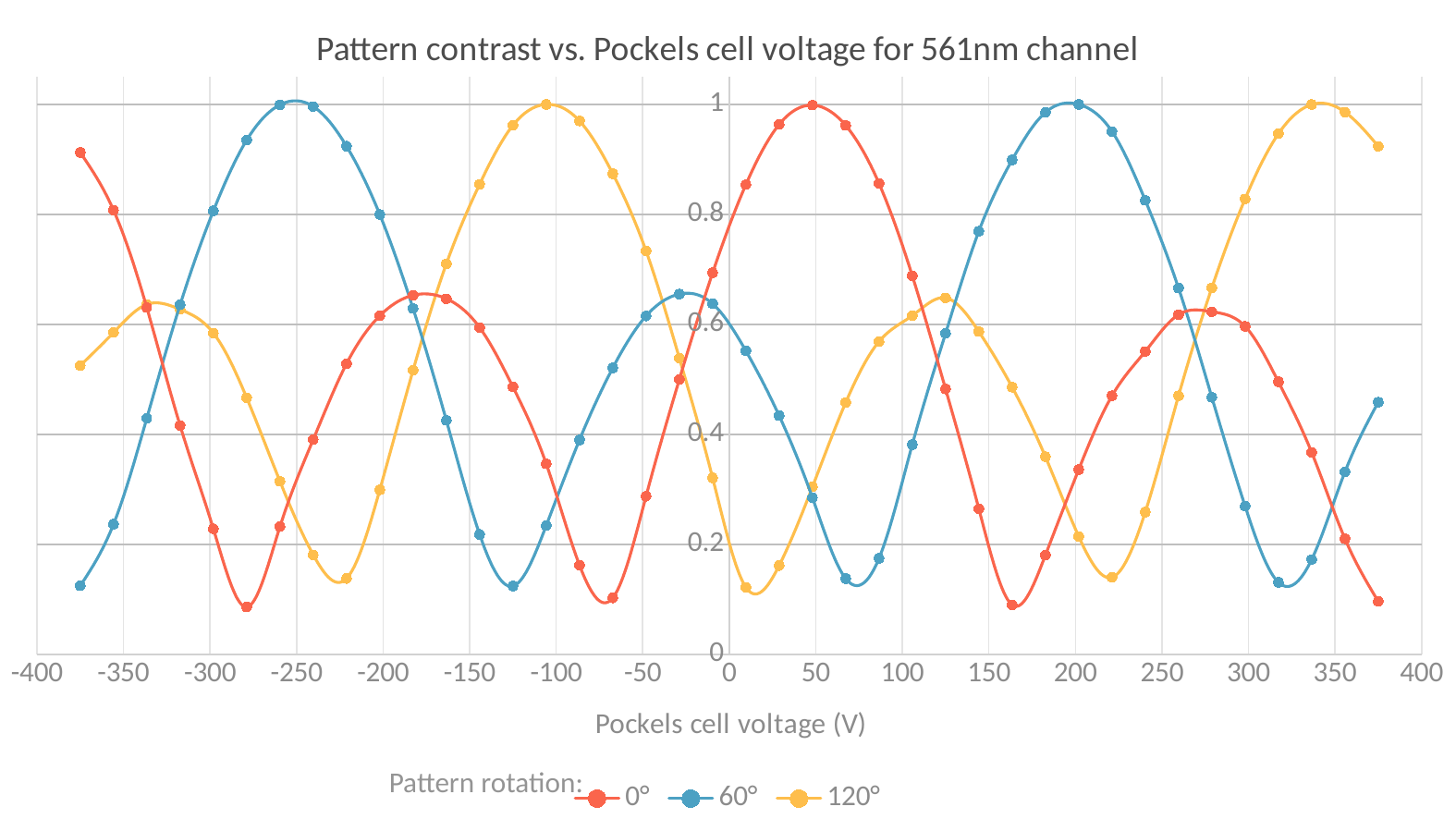

### Chart: Pattern contrast vs. Pockels cell voltage for 561nm channel

| Category | 0° | 60° | 120° |
|---|---|---|---|
Pattern rotation: